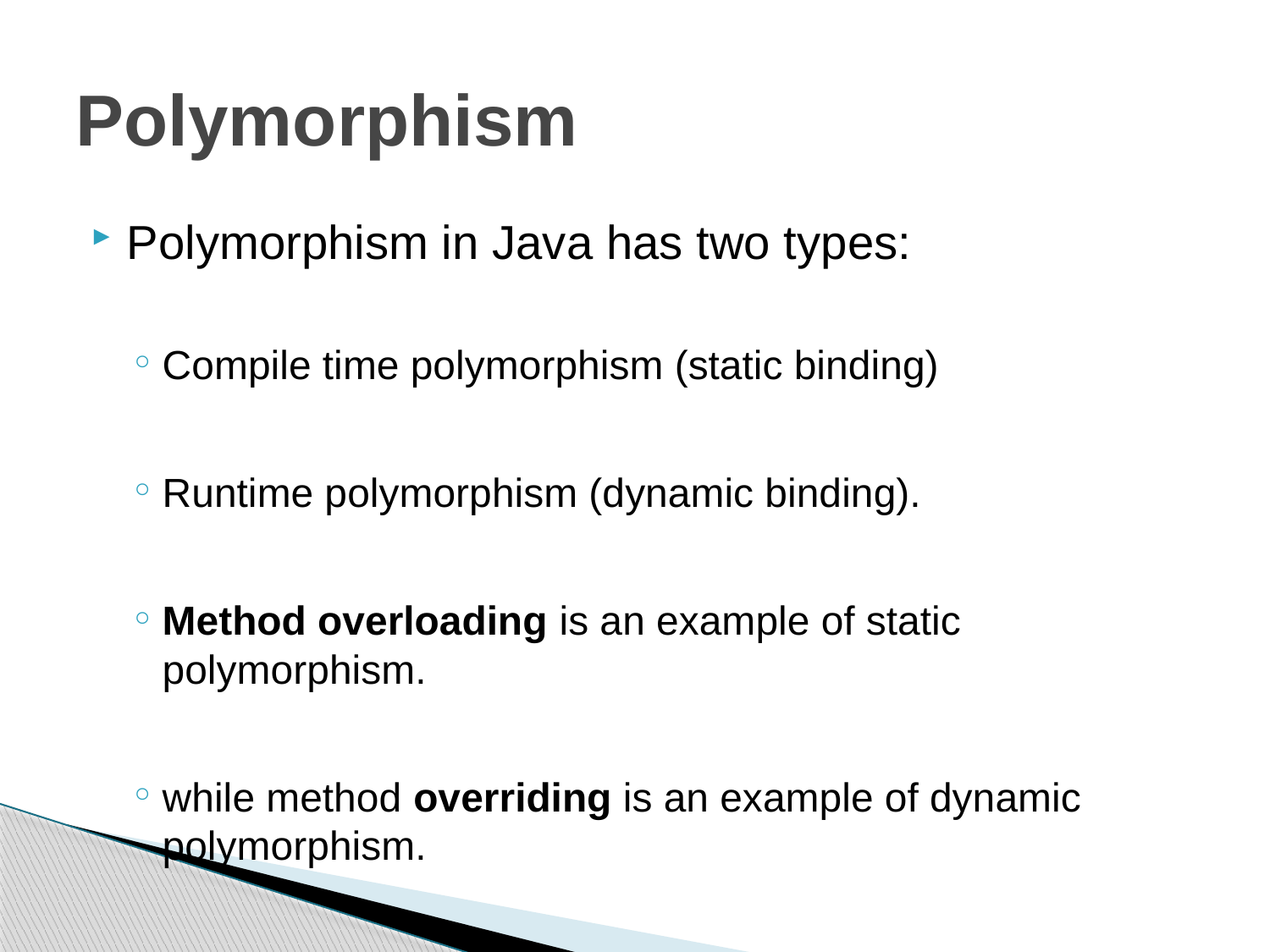

# Polymorphism
Polymorphism in Java has two types:

Compile time polymorphism (static binding)

Runtime polymorphism (dynamic binding).

Method overloading is an example of static polymorphism.

while method overriding is an example of dynamic polymorphism.